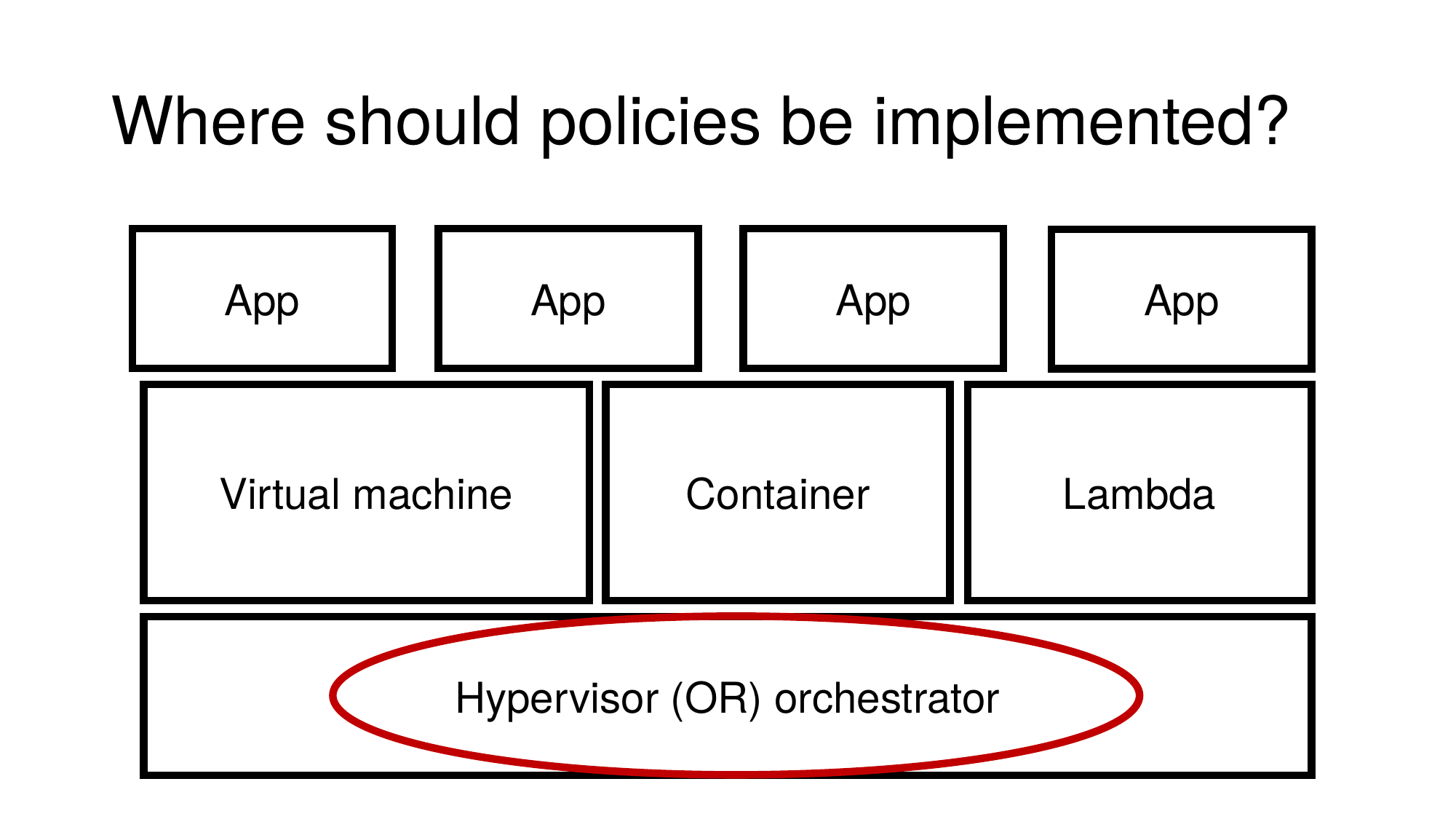

# Where should policies be implemented?
App
App
App
App
Virtual machine
Container
Lambda

Hypervisor (OR) orchestrator